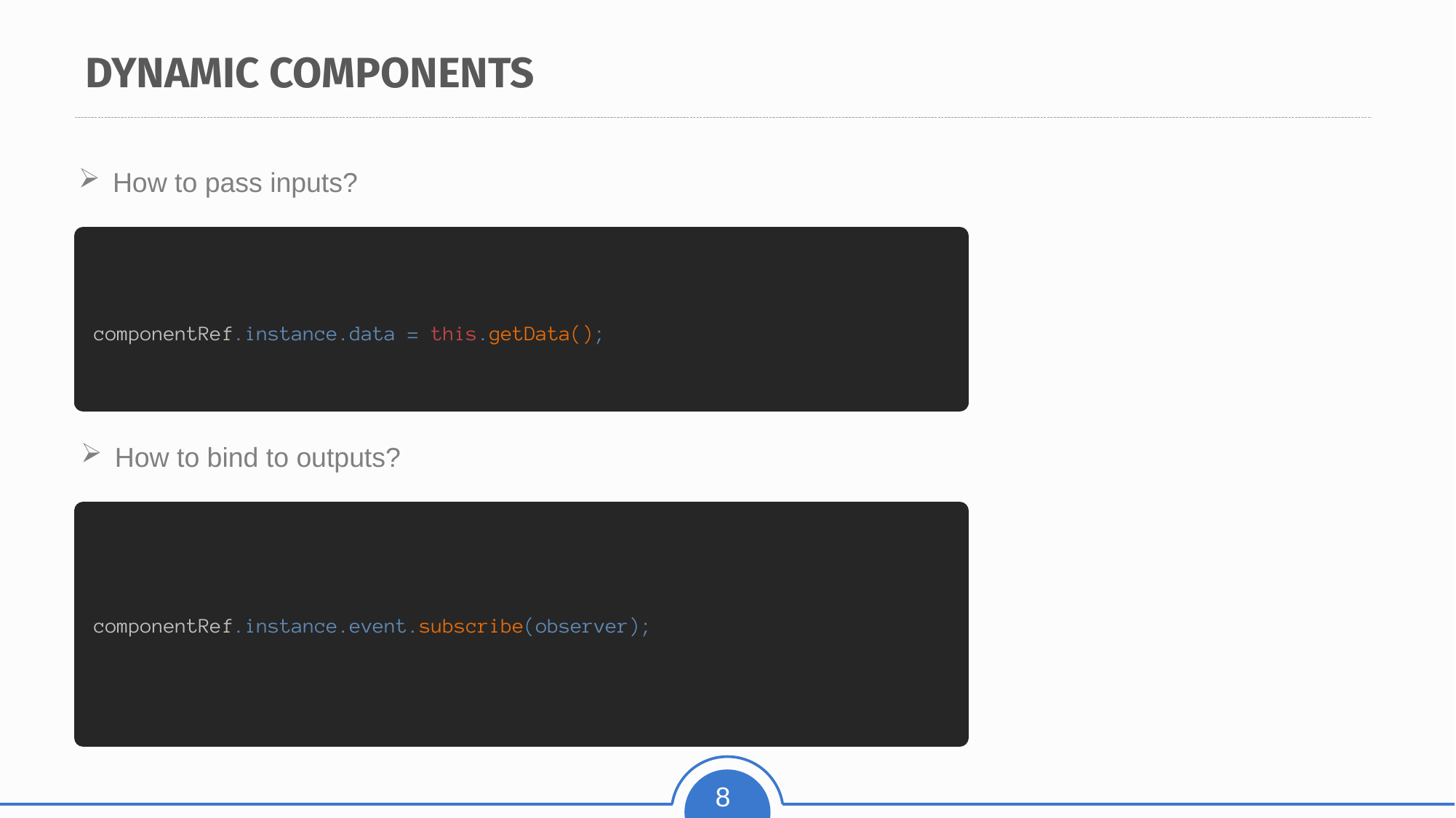

DYNAMIC COMPONENTS
How to pass inputs?
componentRef.instance.data = this.getData();
How to bind to outputs?
componentRef.instance.event.subscribe(observer);